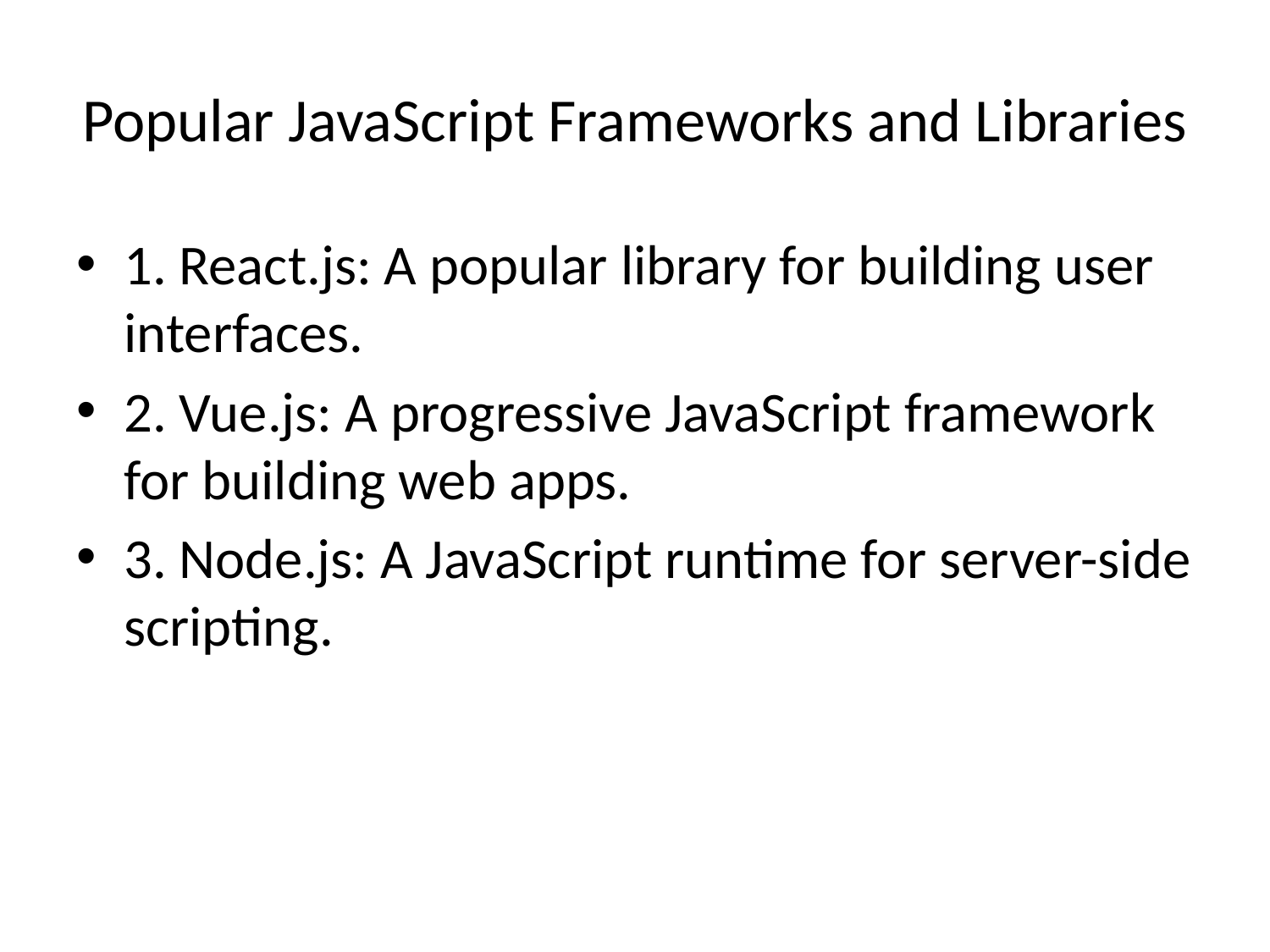

# Popular JavaScript Frameworks and Libraries
1. React.js: A popular library for building user interfaces.
2. Vue.js: A progressive JavaScript framework for building web apps.
3. Node.js: A JavaScript runtime for server-side scripting.